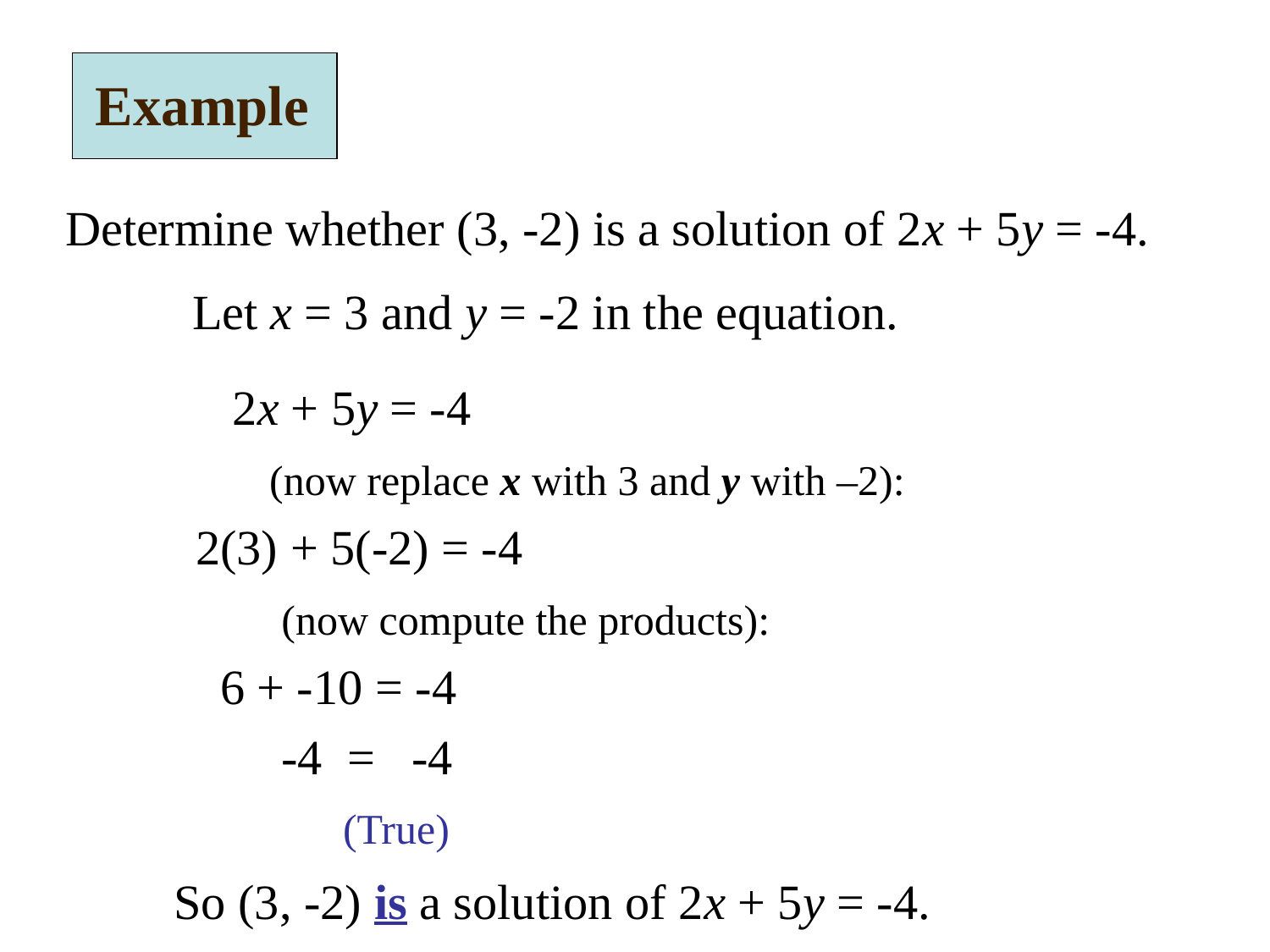

Example
Determine whether (3, -2) is a solution of 2x + 5y = -4.
	Let x = 3 and y = -2 in the equation.
   2x + 5y = -4
      (now replace x with 3 and y with –2):
2(3) + 5(-2) = -4
       (now compute the products):
  6 + -10 = -4
       -4  =   -4
            (True)
So (3, -2) is a solution of 2x + 5y = -4.